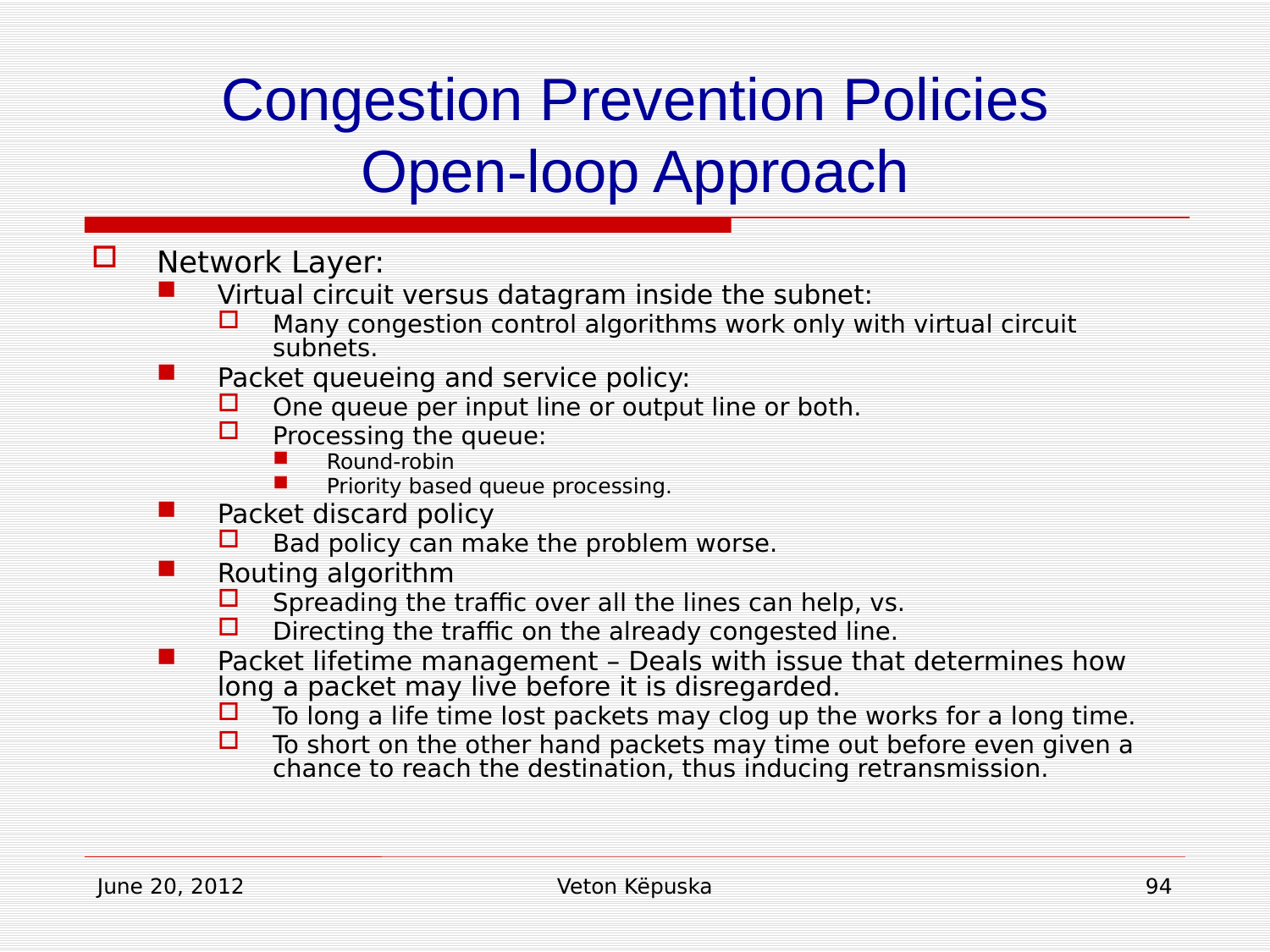

# Congestion Prevention Policies Open-loop Approach
Network Layer:
Virtual circuit versus datagram inside the subnet:
Many congestion control algorithms work only with virtual circuit subnets.
Packet queueing and service policy:
One queue per input line or output line or both.
Processing the queue:
Round-robin
Priority based queue processing.
Packet discard policy
Bad policy can make the problem worse.
Routing algorithm
Spreading the traffic over all the lines can help, vs.
Directing the traffic on the already congested line.
Packet lifetime management – Deals with issue that determines how long a packet may live before it is disregarded.
To long a life time lost packets may clog up the works for a long time.
To short on the other hand packets may time out before even given a chance to reach the destination, thus inducing retransmission.

June 20, 2012
Veton Këpuska
94